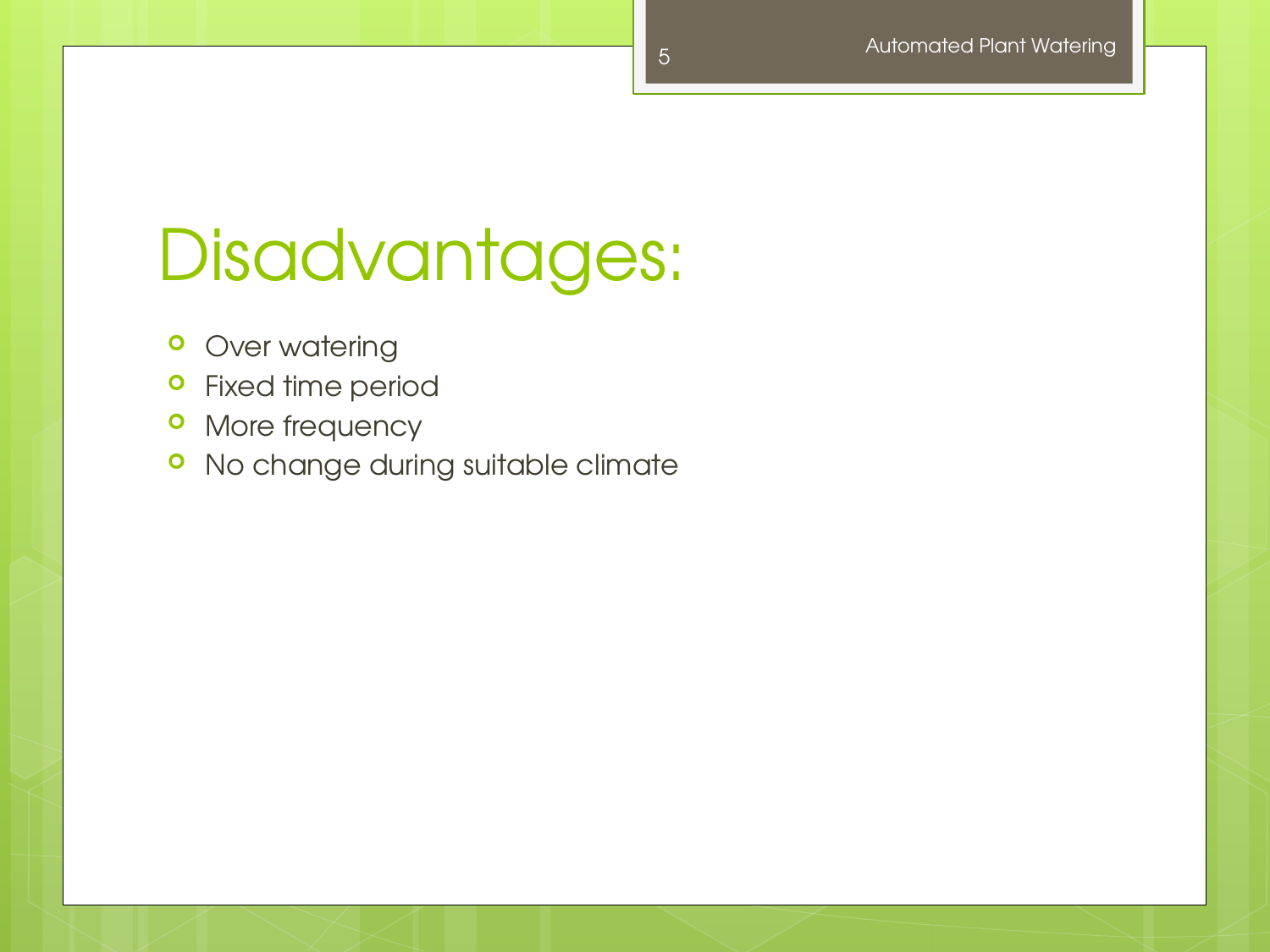

5
Automated Plant Watering

# Disadvantages:
Over watering
Fixed time period
More frequency
No change during suitable climate